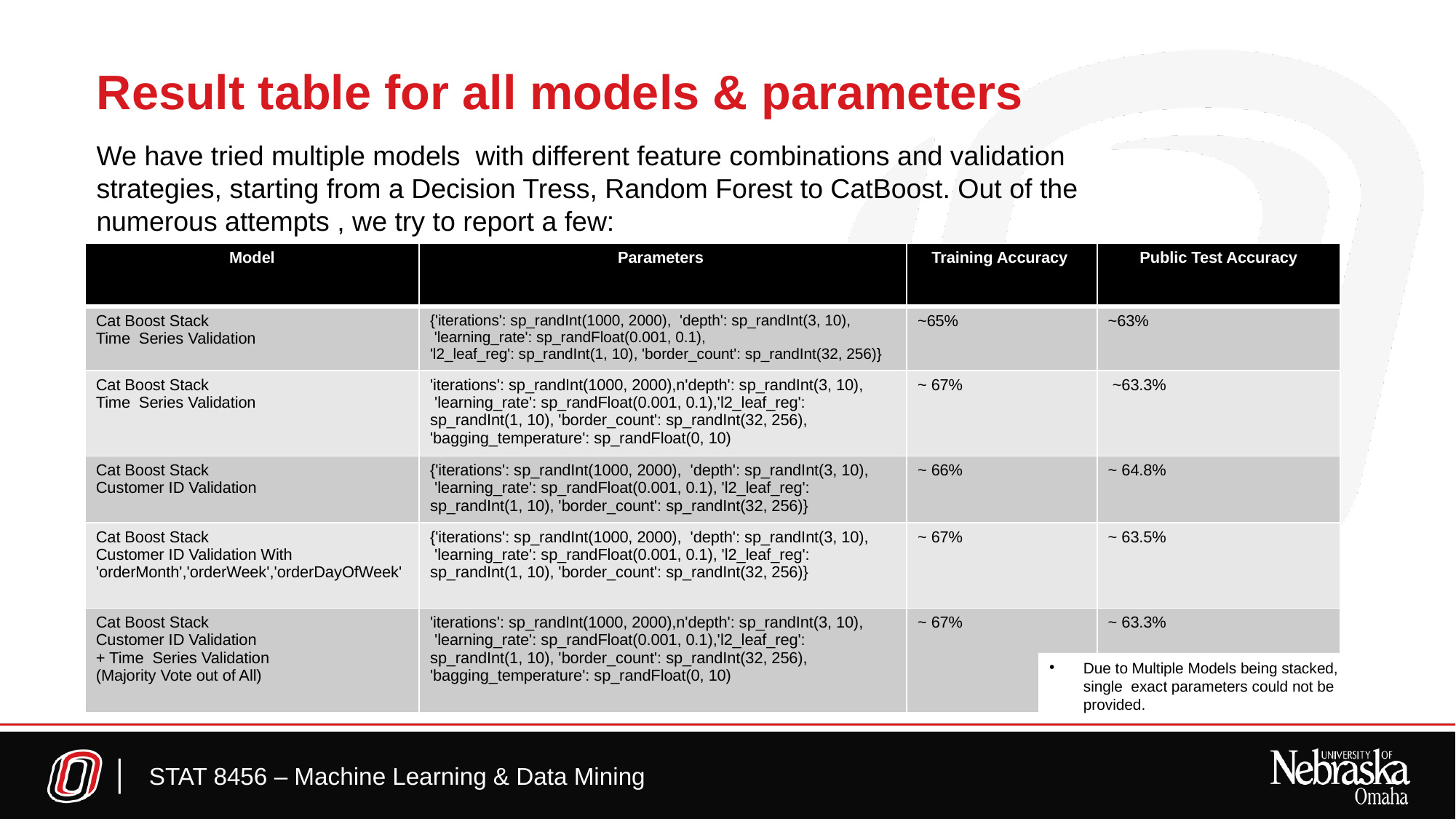

# Result table for all models & parameters
We have tried multiple models  with different feature combinations and validation strategies, starting from a Decision Tress, Random Forest to CatBoost. Out of the numerous attempts , we try to report a few:
| Model | Parameters | Training Accuracy | Public Test Accuracy |
| --- | --- | --- | --- |
| Cat Boost Stack Time Series Validation | {'iterations': sp\_randInt(1000, 2000), 'depth': sp\_randInt(3, 10), 'learning\_rate': sp\_randFloat(0.001, 0.1), 'l2\_leaf\_reg': sp\_randInt(1, 10), 'border\_count': sp\_randInt(32, 256)} | ~65% | ~63% |
| Cat Boost Stack Time Series Validation | 'iterations': sp\_randInt(1000, 2000),n'depth': sp\_randInt(3, 10), 'learning\_rate': sp\_randFloat(0.001, 0.1),'l2\_leaf\_reg': sp\_randInt(1, 10), 'border\_count': sp\_randInt(32, 256), 'bagging\_temperature': sp\_randFloat(0, 10) | ~ 67% | ~63.3% |
| Cat Boost Stack Customer ID Validation | {'iterations': sp\_randInt(1000, 2000), 'depth': sp\_randInt(3, 10), 'learning\_rate': sp\_randFloat(0.001, 0.1), 'l2\_leaf\_reg': sp\_randInt(1, 10), 'border\_count': sp\_randInt(32, 256)} | ~ 66% | ~ 64.8% |
| Cat Boost Stack Customer ID Validation With 'orderMonth','orderWeek','orderDayOfWeek' | {'iterations': sp\_randInt(1000, 2000), 'depth': sp\_randInt(3, 10), 'learning\_rate': sp\_randFloat(0.001, 0.1), 'l2\_leaf\_reg': sp\_randInt(1, 10), 'border\_count': sp\_randInt(32, 256)} | ~ 67% | ~ 63.5% |
| Cat Boost Stack Customer ID Validation + Time Series Validation (Majority Vote out of All) | 'iterations': sp\_randInt(1000, 2000),n'depth': sp\_randInt(3, 10), 'learning\_rate': sp\_randFloat(0.001, 0.1),'l2\_leaf\_reg': sp\_randInt(1, 10), 'border\_count': sp\_randInt(32, 256), 'bagging\_temperature': sp\_randFloat(0, 10) | ~ 67% | ~ 63.3% |
Due to Multiple Models being stacked, single  exact parameters could not be provided.
STAT 8456 – Machine Learning & Data Mining